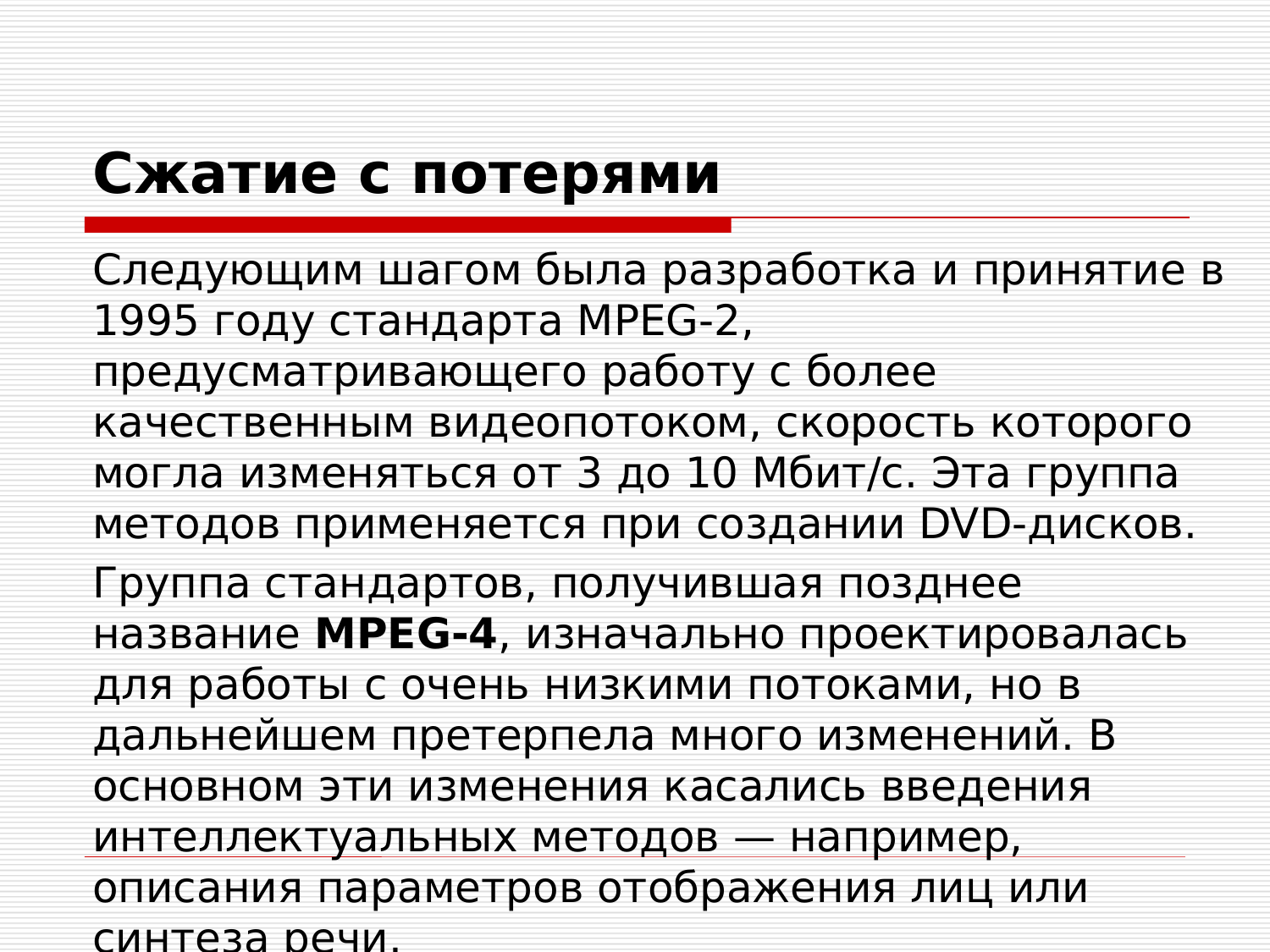

# Сжатие с потерями
Следующим шагом была разработка и принятие в 1995 году стандарта MPEG-2, предусматривающего работу с более качественным видеопотоком, скорость которого могла изменяться от 3 до 10 Мбит/с. Эта группа методов применяется при создании DVD-дисков.
Группа стандартов, получившая позднее название MPEG-4, изначально проектировалась для работы с очень низкими потоками, но в дальнейшем претерпела много изменений. В основном эти изменения касались введения интеллектуальных методов — например, описания параметров отображения лиц или синтеза речи.